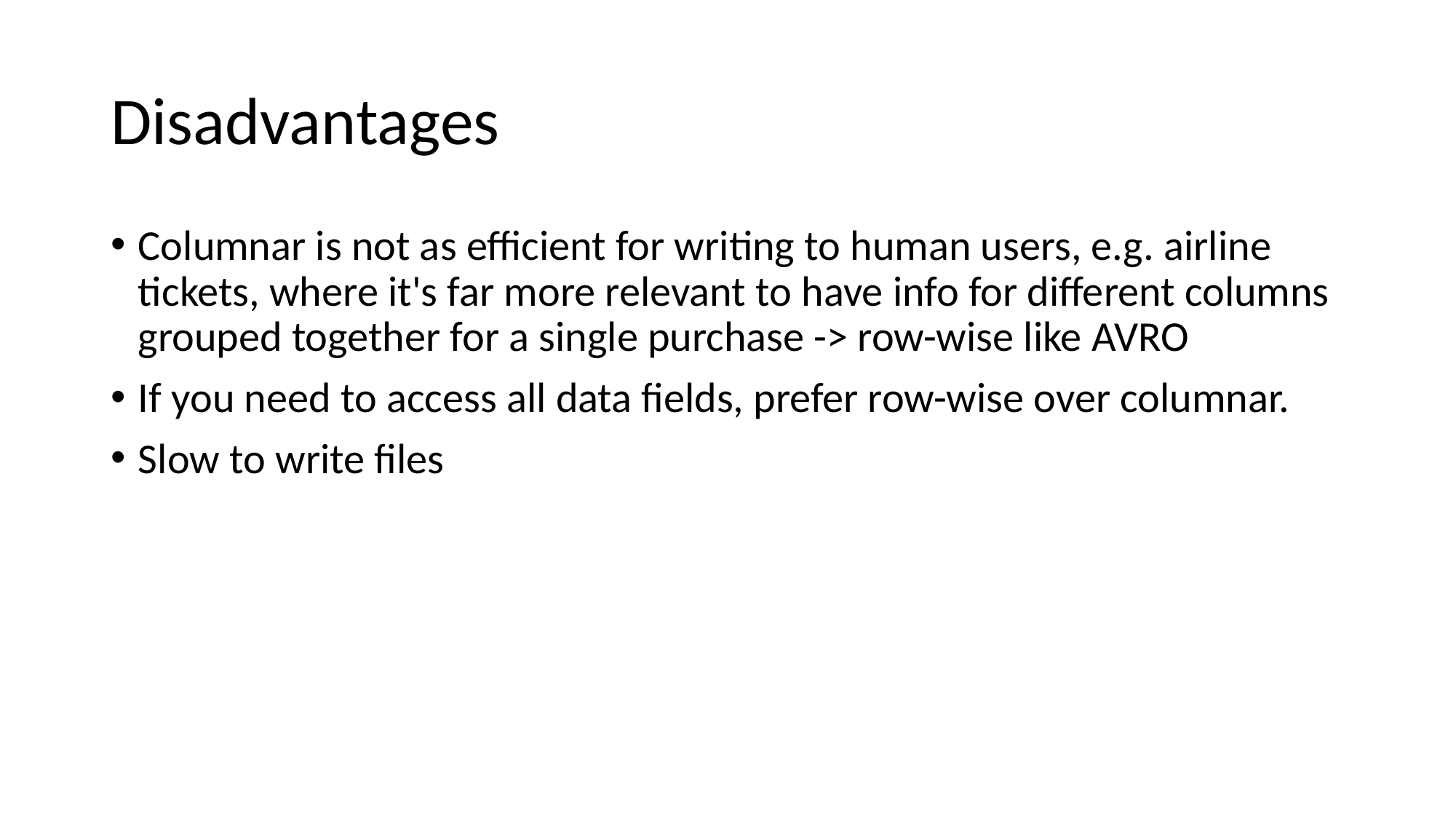

# Disadvantages
Columnar is not as efficient for writing to human users, e.g. airline tickets, where it's far more relevant to have info for different columns grouped together for a single purchase -> row-wise like AVRO
If you need to access all data fields, prefer row-wise over columnar.
Slow to write files